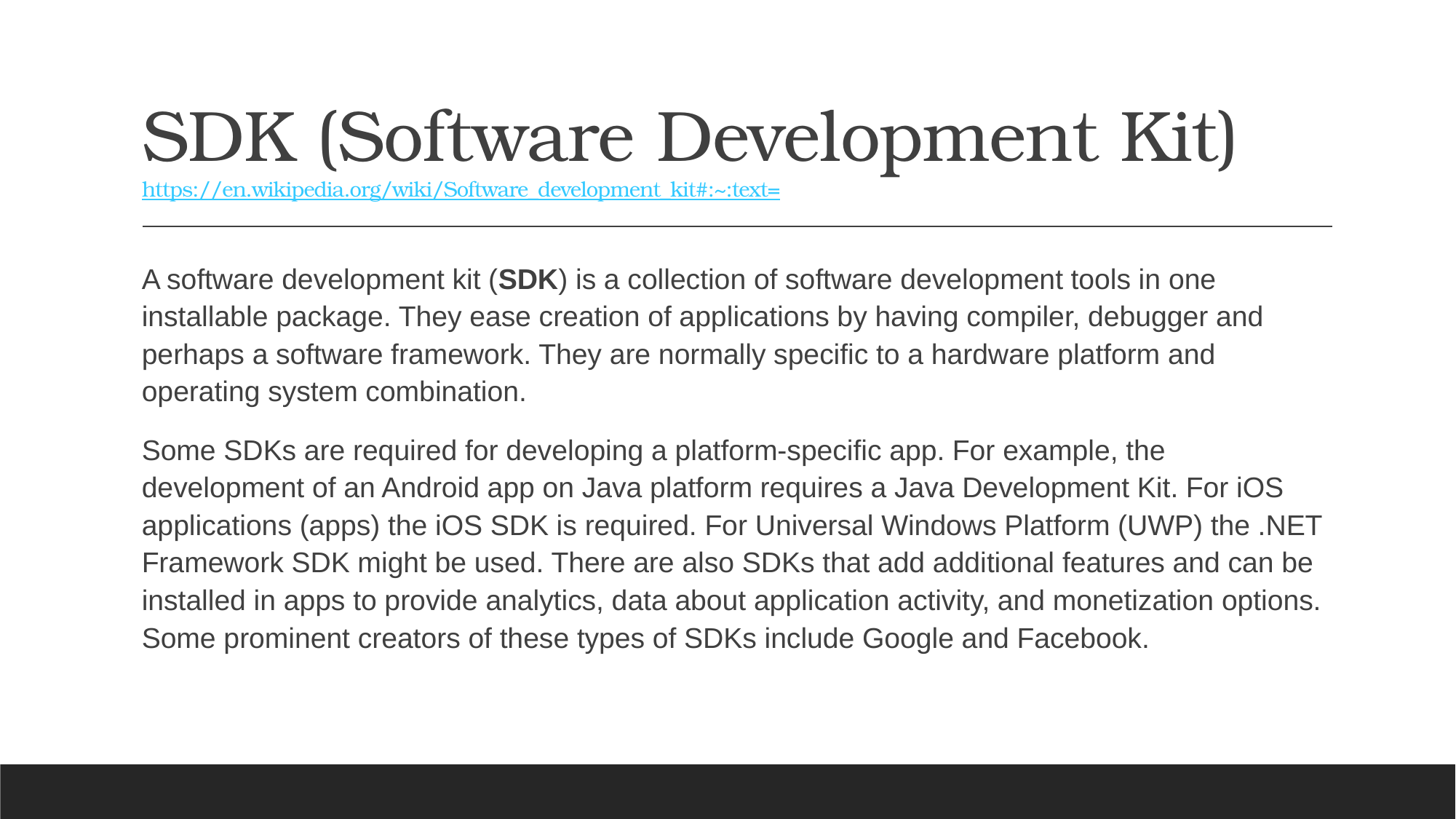

# SDK (Software Development Kit) https://en.wikipedia.org/wiki/Software_development_kit#:~:text=
A software development kit (SDK) is a collection of software development tools in one installable package. They ease creation of applications by having compiler, debugger and perhaps a software framework. They are normally specific to a hardware platform and operating system combination.
Some SDKs are required for developing a platform-specific app. For example, the development of an Android app on Java platform requires a Java Development Kit. For iOS applications (apps) the iOS SDK is required. For Universal Windows Platform (UWP) the .NET Framework SDK might be used. There are also SDKs that add additional features and can be installed in apps to provide analytics, data about application activity, and monetization options. Some prominent creators of these types of SDKs include Google and Facebook.